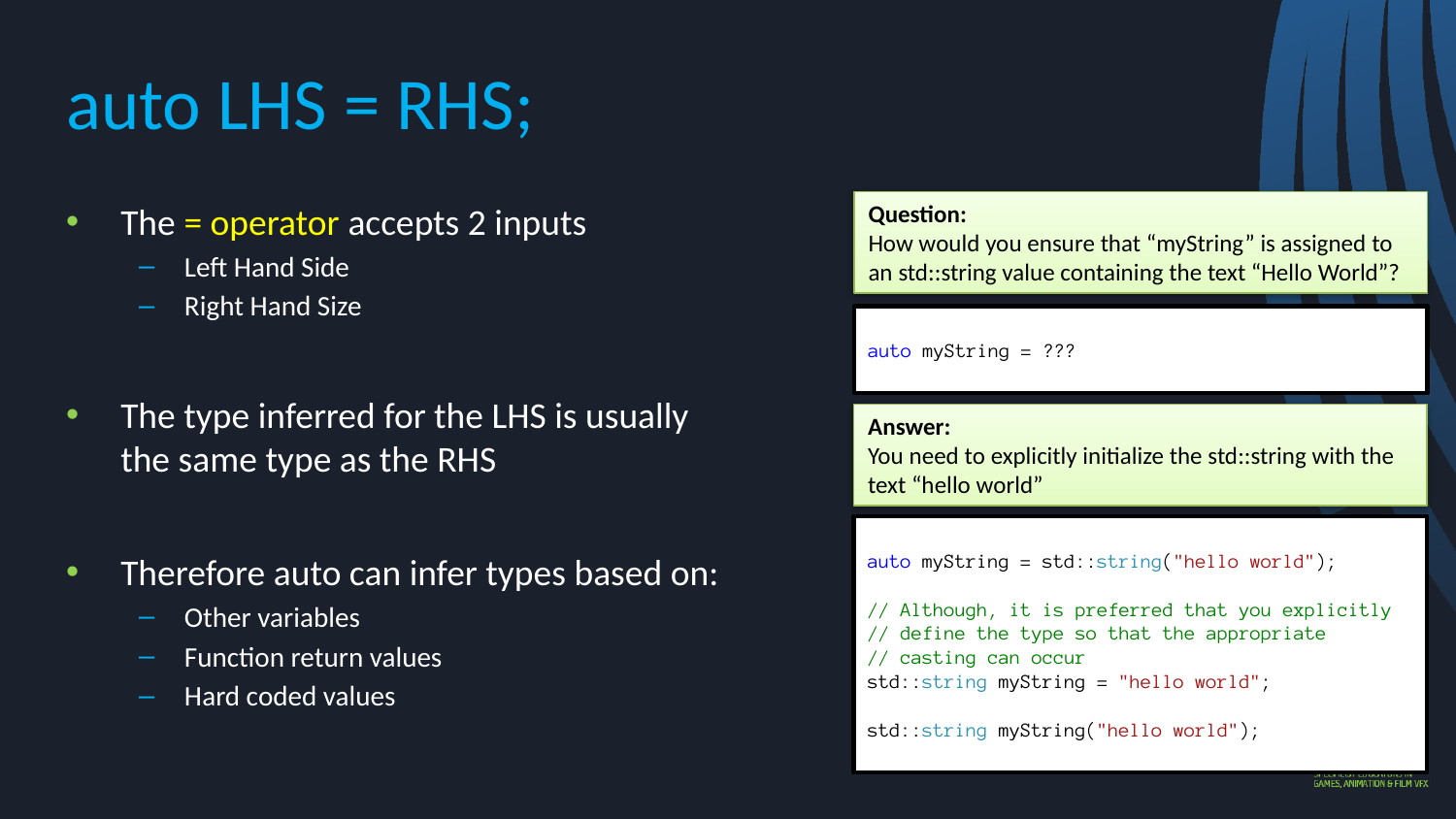

# auto LHS = RHS;
The = operator accepts 2 inputs
Left Hand Side
Right Hand Size

The type inferred for the LHS is usually the same type as the RHS

Therefore auto can infer types based on:
Other variables
Function return values
Hard coded values
Question:
How would you ensure that “myString” is assigned to an std::string value containing the text “Hello World”?
auto myString = ???
Answer:
You need to explicitly initialize the std::string with the text “hello world”
auto myString = std::string("hello world");
// Although, it is preferred that you explicitly
// define the type so that the appropriate
// casting can occur
std::string myString = "hello world";

std::string myString("hello world");